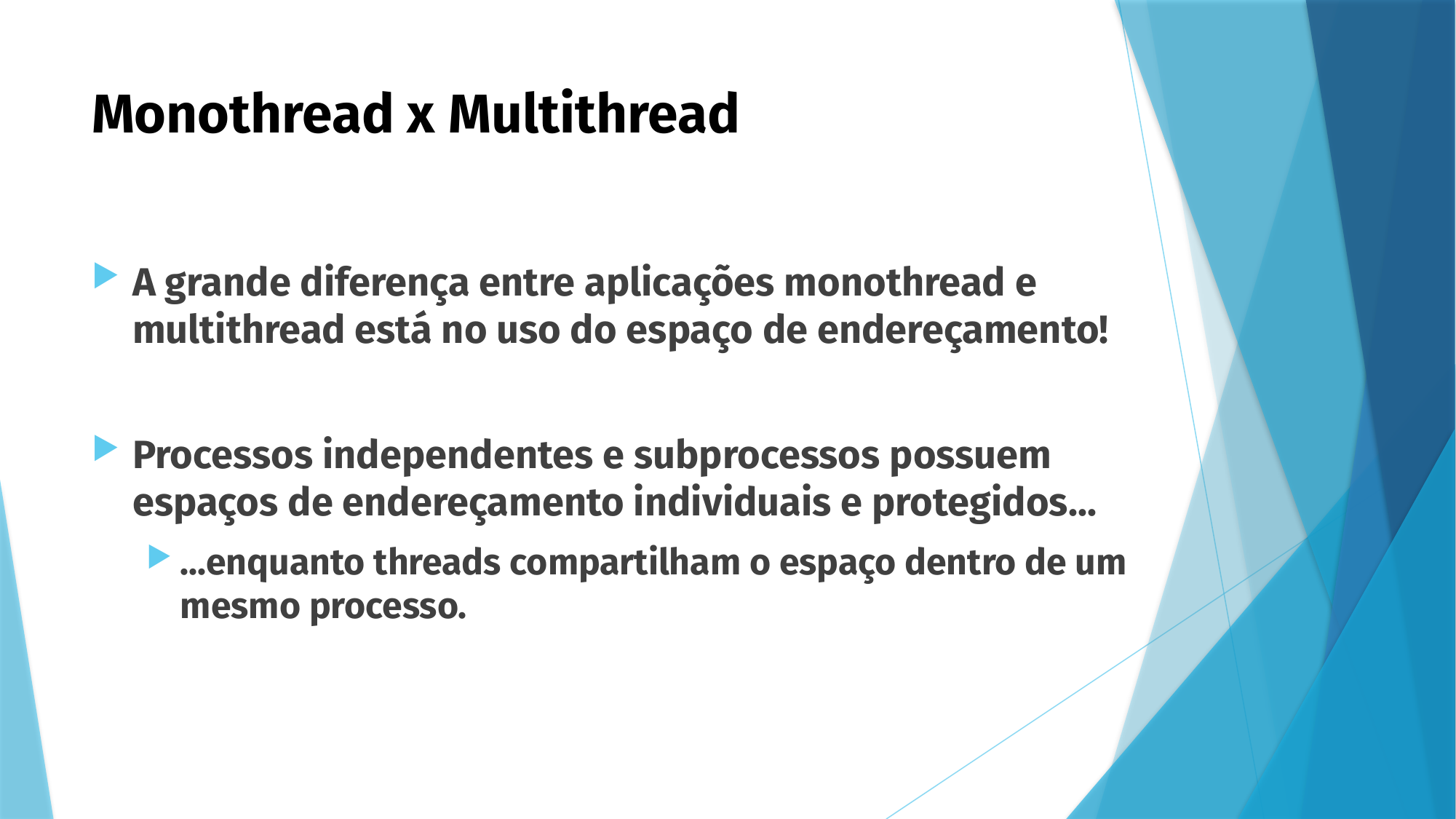

# Monothread x Multithread
A grande diferença entre aplicações monothread e multithread está no uso do espaço de endereçamento!

Processos independentes e subprocessos possuem espaços de endereçamento individuais e protegidos...
...enquanto threads compartilham o espaço dentro de um mesmo processo.